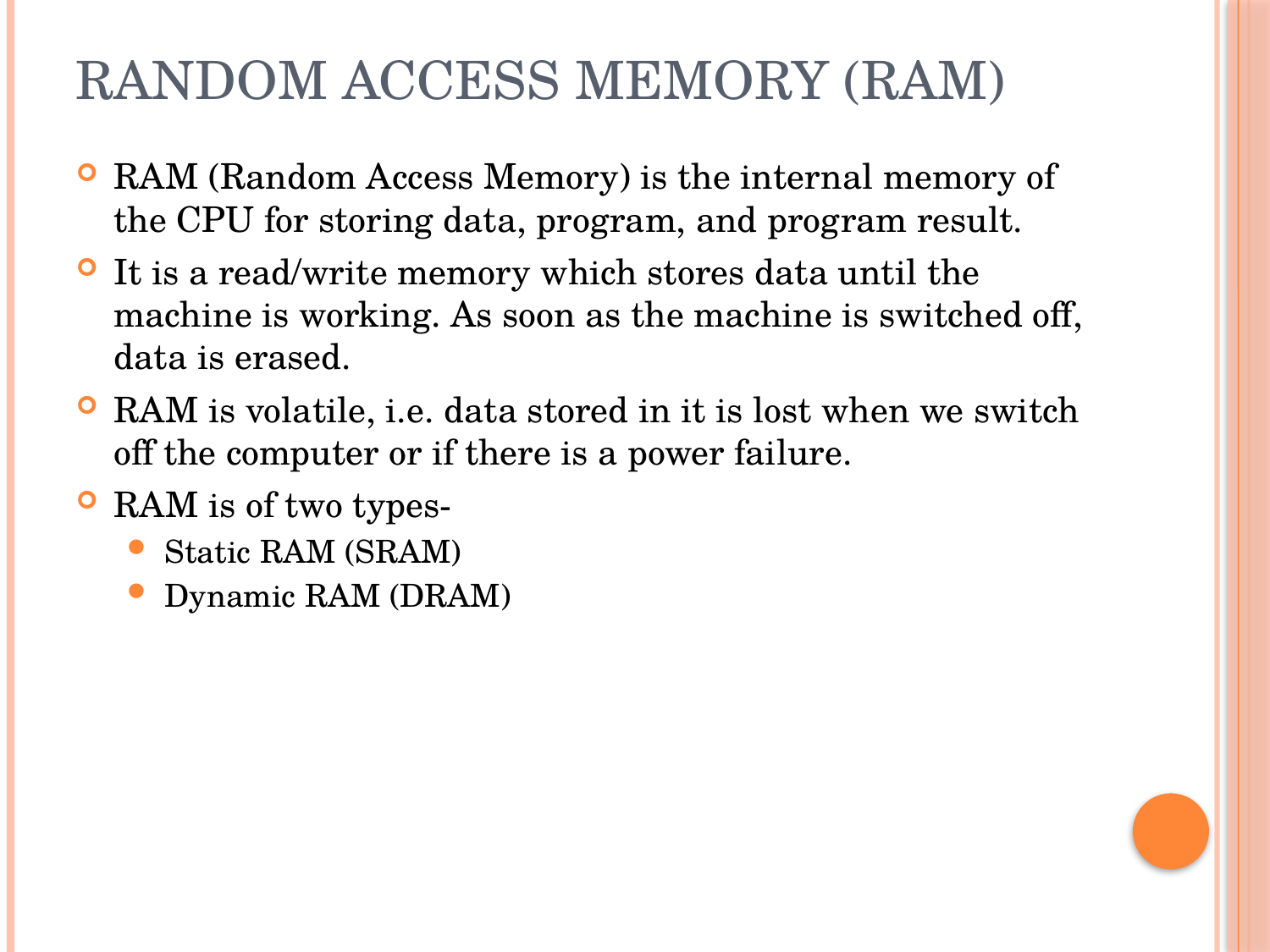

# RANDOM ACCESS MEMORY (RAM)
RAM (Random Access Memory) is the internal memory of the CPU for storing data, program, and program result.
It is a read/write memory which stores data until the machine is working. As soon as the machine is switched off, data is erased.
RAM is volatile, i.e. data stored in it is lost when we switch off the computer or if there is a power failure.
RAM is of two types-
Static RAM (SRAM)
Dynamic RAM (DRAM)